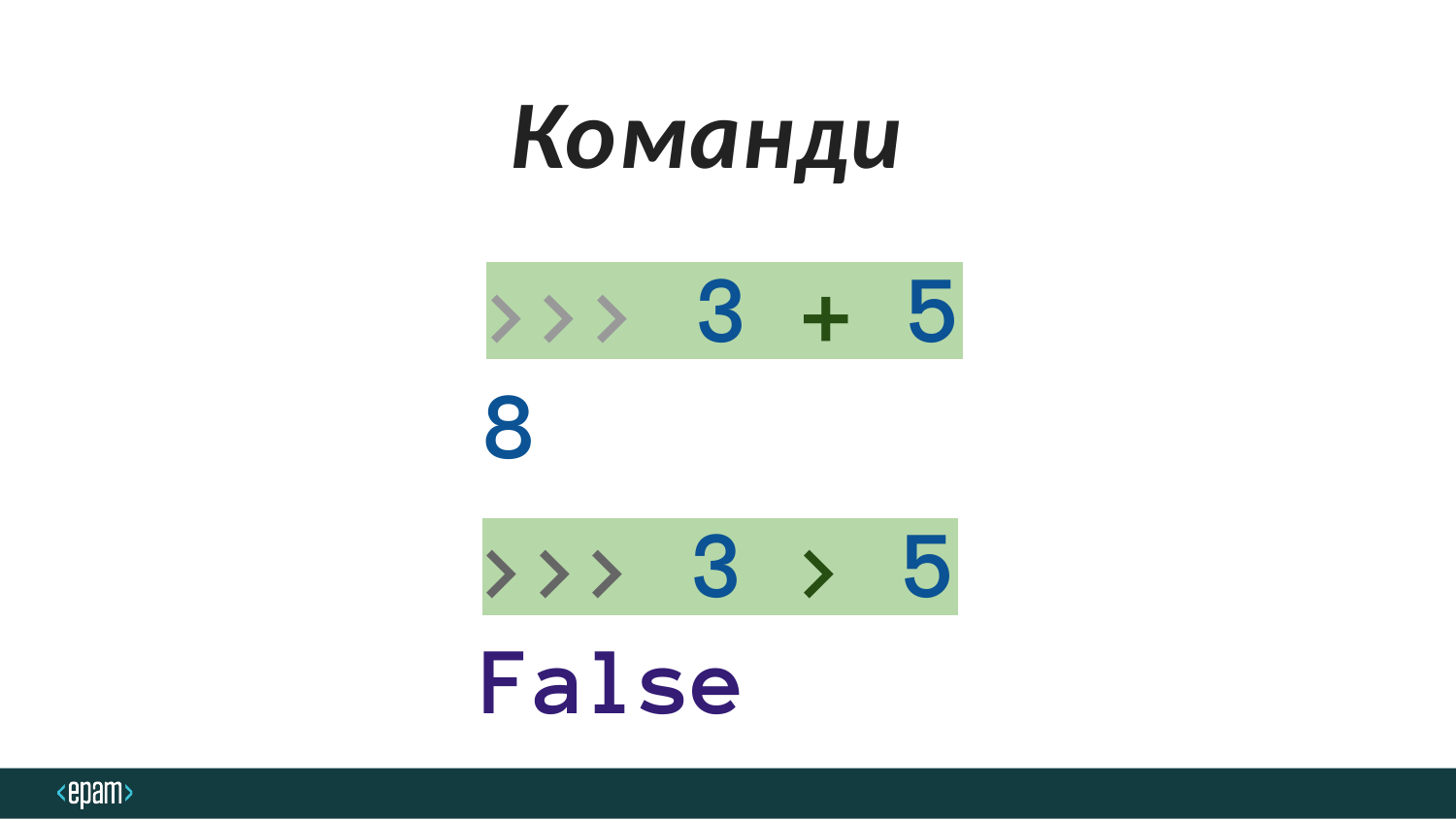

# Команди
>>> 3 + 5
8

>>> 3 > 5
False